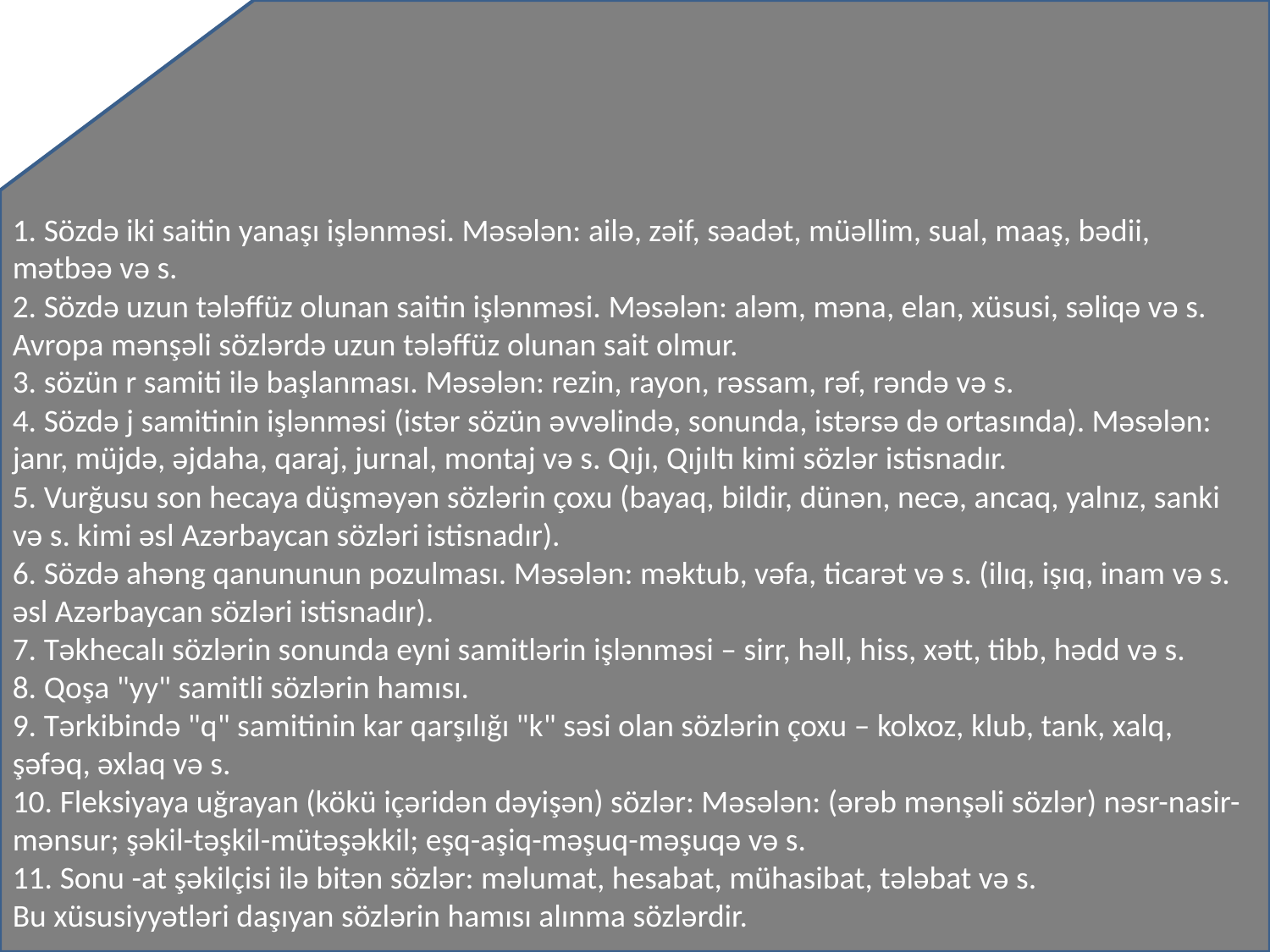

1. Sözdə iki saitin yanaşı işlənməsi. Məsələn: ailə, zəif, səadət, müəllim, sual, maaş, bədii, mətbəə və s.
2. Sözdə uzun tələffüz olunan saitin işlənməsi. Məsələn: aləm, məna, elan, xüsusi, səliqə və s. Avropa mənşəli sözlərdə uzun tələffüz olunan sait olmur.
3. sözün r samiti ilə başlanması. Məsələn: rezin, rayon, rəssam, rəf, rəndə və s.
4. Sözdə j samitinin işlənməsi (istər sözün əvvəlində, sonunda, istərsə də ortasında). Məsələn: janr, müjdə, əjdaha, qaraj, jurnal, montaj və s. Qıjı, Qıjıltı kimi sözlər istisnadır.
5. Vurğusu son hecaya düşməyən sözlərin çoxu (bayaq, bildir, dünən, necə, ancaq, yalnız, sanki və s. kimi əsl Azərbaycan sözləri istisnadır).
6. Sözdə ahəng qanununun pozulması. Məsələn: məktub, vəfa, ticarət və s. (ilıq, işıq, inam və s. əsl Azərbaycan sözləri istisnadır).
7. Təkhecalı sözlərin sonunda eyni samitlərin işlənməsi – sirr, həll, hiss, xətt, tibb, hədd və s.
8. Qoşa "yy" samitli sözlərin hamısı.
9. Tərkibində "q" samitinin kar qarşılığı "k" səsi olan sözlərin çoxu – kolxoz, klub, tank, xalq, şəfəq, əxlaq və s.
10. Fleksiyaya uğrayan (kökü içəridən dəyişən) sözlər: Məsələn: (ərəb mənşəli sözlər) nəsr-nasir-mənsur; şəkil-təşkil-mütəşəkkil; eşq-aşiq-məşuq-məşuqə və s.
11. Sonu -at şəkilçisi ilə bitən sözlər: məlumat, hesabat, mühasibat, tələbat və s.
Bu xüsusiyyətləri daşıyan sözlərin hamısı alınma sözlərdir.